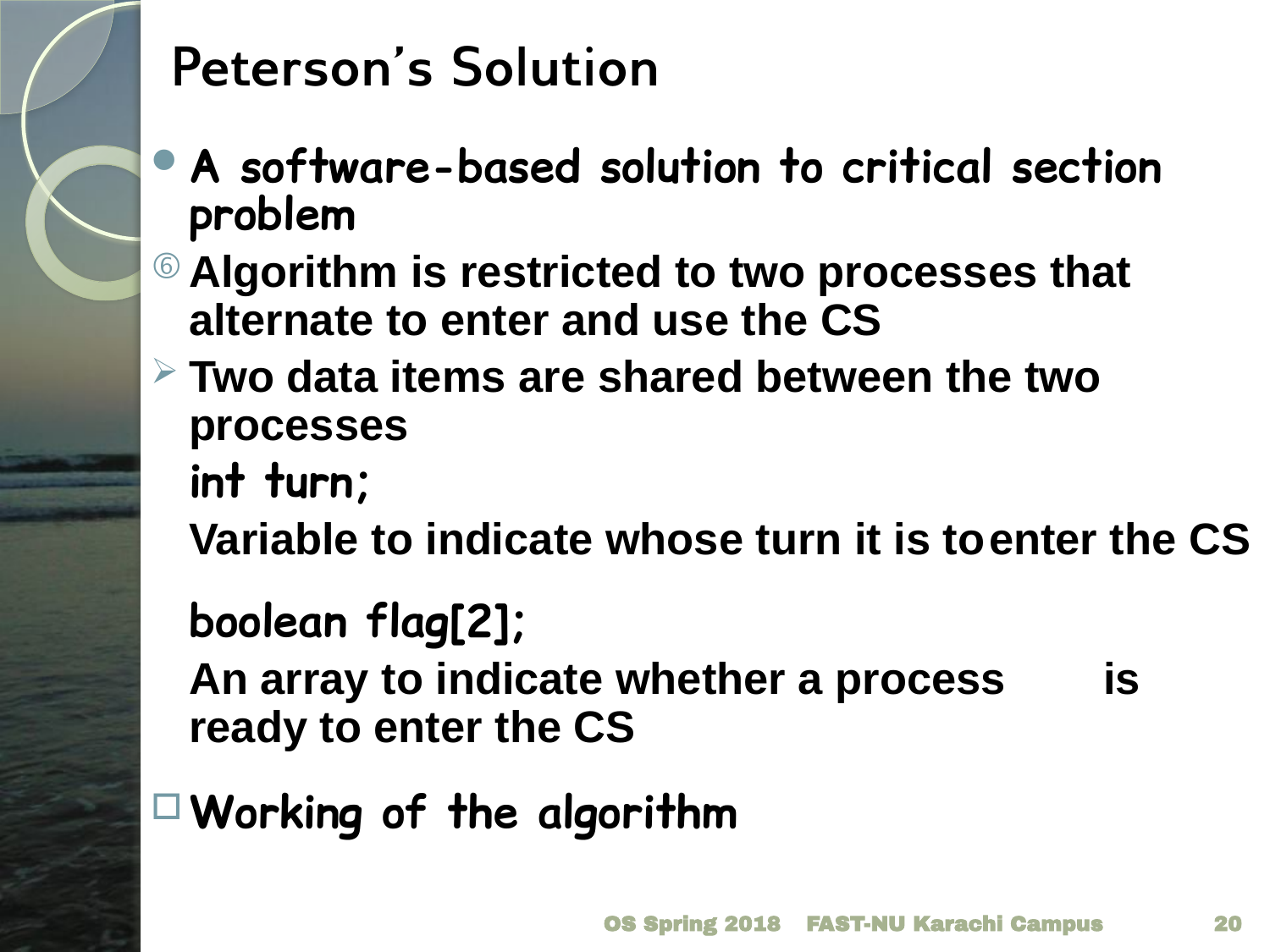

# Peterson’s Solution
A software-based solution to critical section problem
Algorithm is restricted to two processes that alternate to enter and use the CS
Two data items are shared between the two processes
		int turn;
			Variable to indicate whose turn it is to		enter the CS

		boolean flag[2];
			An array to indicate whether a process 		is ready to enter the CS

Working of the algorithm
OS Spring 2018
FAST-NU Karachi Campus
20